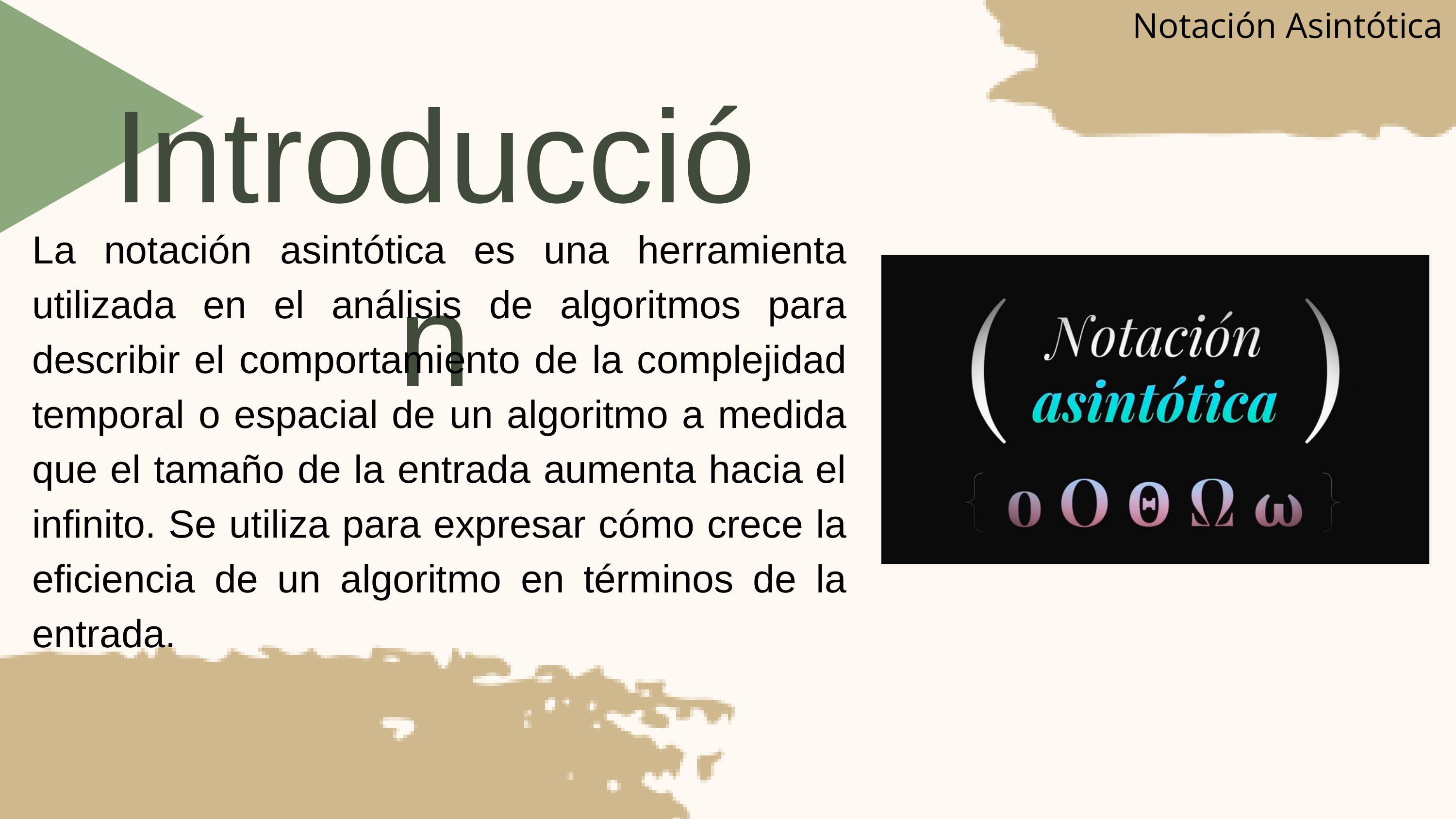

Notación Asintótica

Introducción
La notación asintótica es una herramienta utilizada en el análisis de algoritmos para describir el comportamiento de la complejidad temporal o espacial de un algoritmo a medida que el tamaño de la entrada aumenta hacia el infinito. Se utiliza para expresar cómo crece la eficiencia de un algoritmo en términos de la entrada.